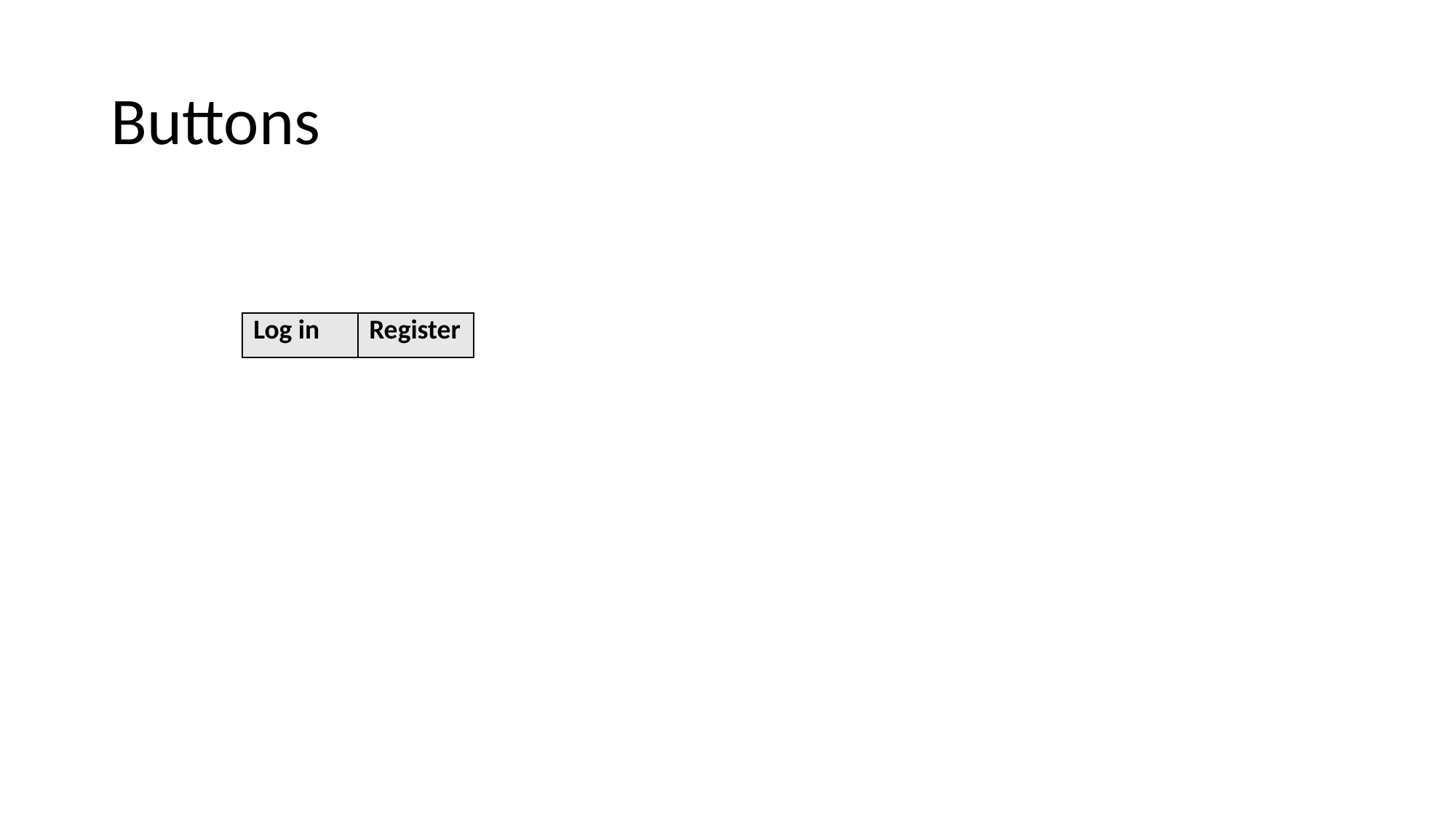

# Buttons
| Log in | Register |
| --- | --- |